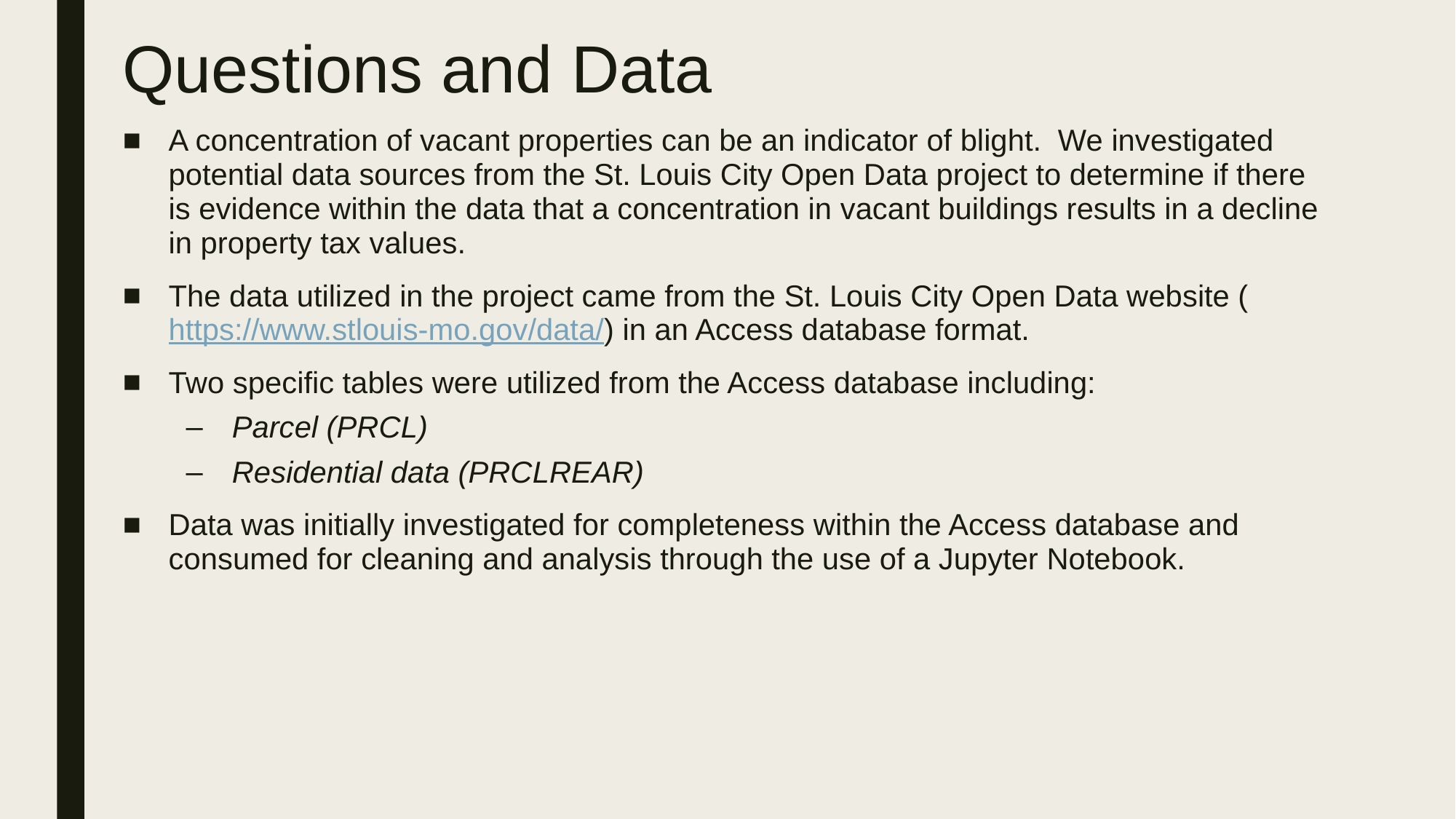

# Questions and Data
A concentration of vacant properties can be an indicator of blight.  We investigated potential data sources from the St. Louis City Open Data project to determine if there is evidence within the data that a concentration in vacant buildings results in a decline in property tax values.
The data utilized in the project came from the St. Louis City Open Data website (https://www.stlouis-mo.gov/data/) in an Access database format.
Two specific tables were utilized from the Access database including:
Parcel (PRCL)
Residential data (PRCLREAR)
Data was initially investigated for completeness within the Access database and consumed for cleaning and analysis through the use of a Jupyter Notebook.